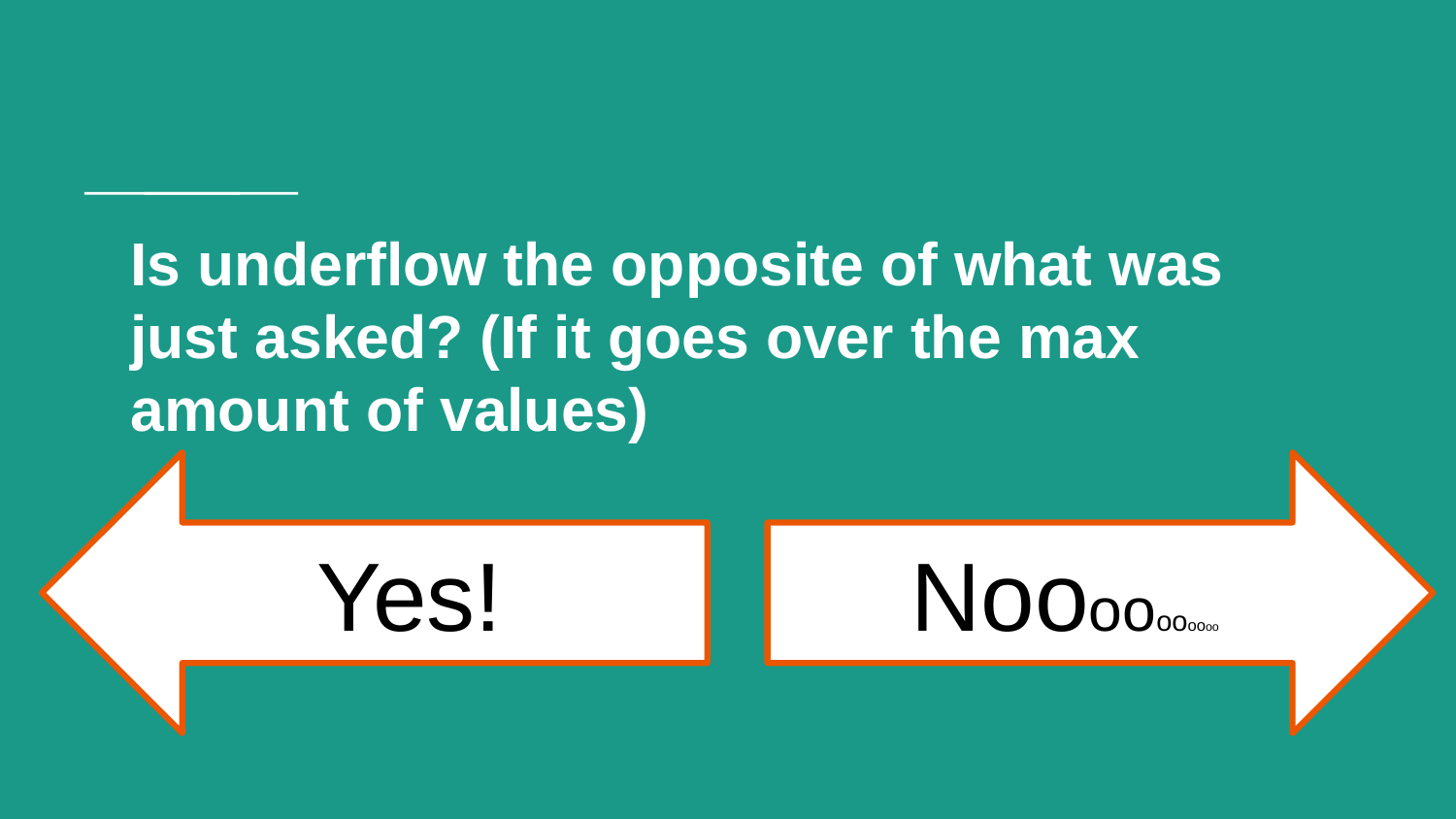

# Is underflow the opposite of what was just asked? (If it goes over the max amount of values)
Yes!
Noooooooooo